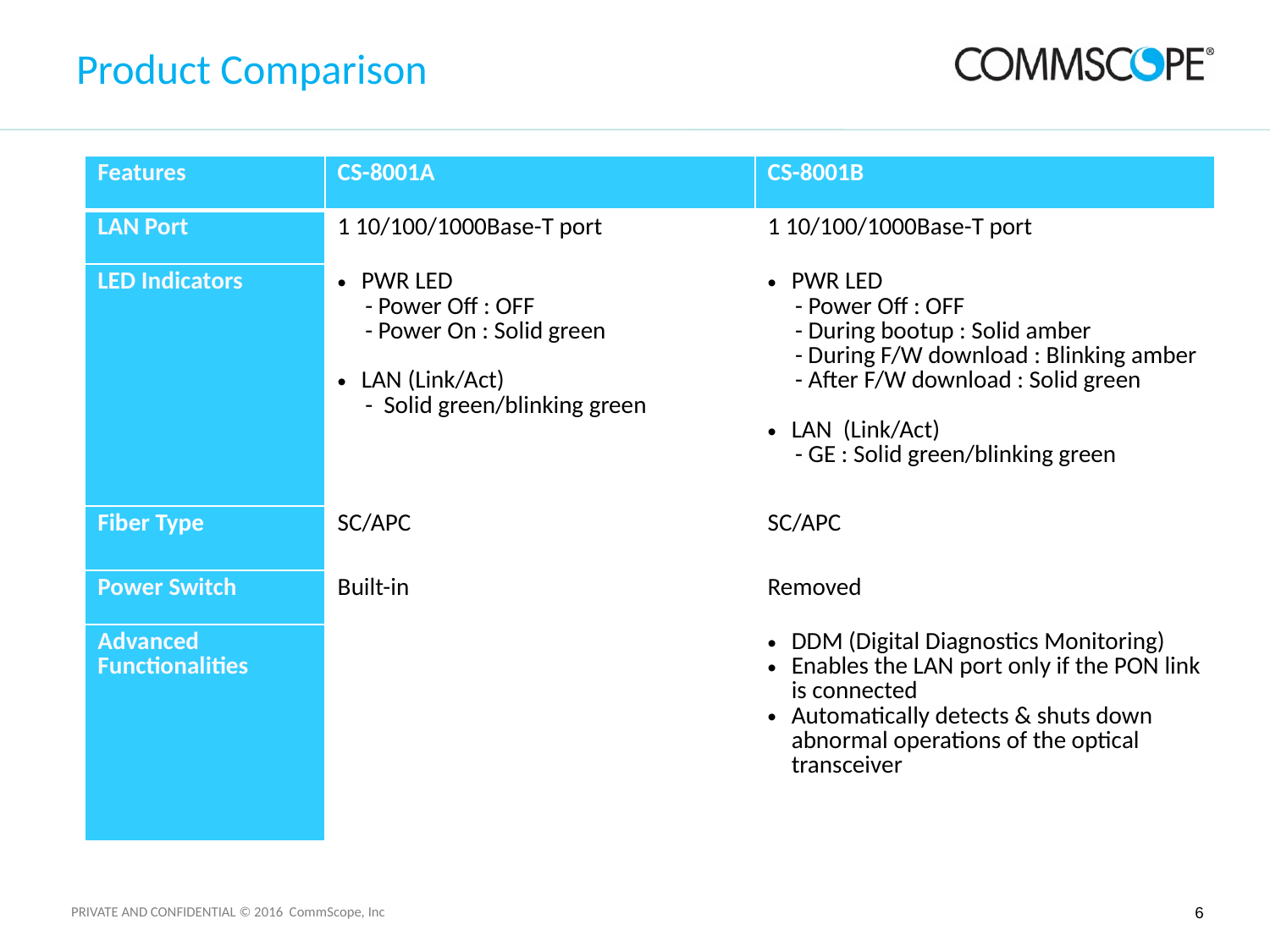

# Product Comparison
| Features | CS-8001A | CS-8001B |
| --- | --- | --- |
| LAN Port | 1 10/100/1000Base-T port | 1 10/100/1000Base-T port |
| LED Indicators | PWR LED - Power Off : OFF - Power On : Solid green LAN (Link/Act) - Solid green/blinking green | PWR LED - Power Off : OFF - During bootup : Solid amber - During F/W download : Blinking amber - After F/W download : Solid green LAN (Link/Act) - GE : Solid green/blinking green |
| Fiber Type | SC/APC | SC/APC |
| Power Switch | Built-in | Removed |
| Advanced Functionalities |  | DDM (Digital Diagnostics Monitoring) Enables the LAN port only if the PON link is connected Automatically detects & shuts down abnormal operations of the optical transceiver |